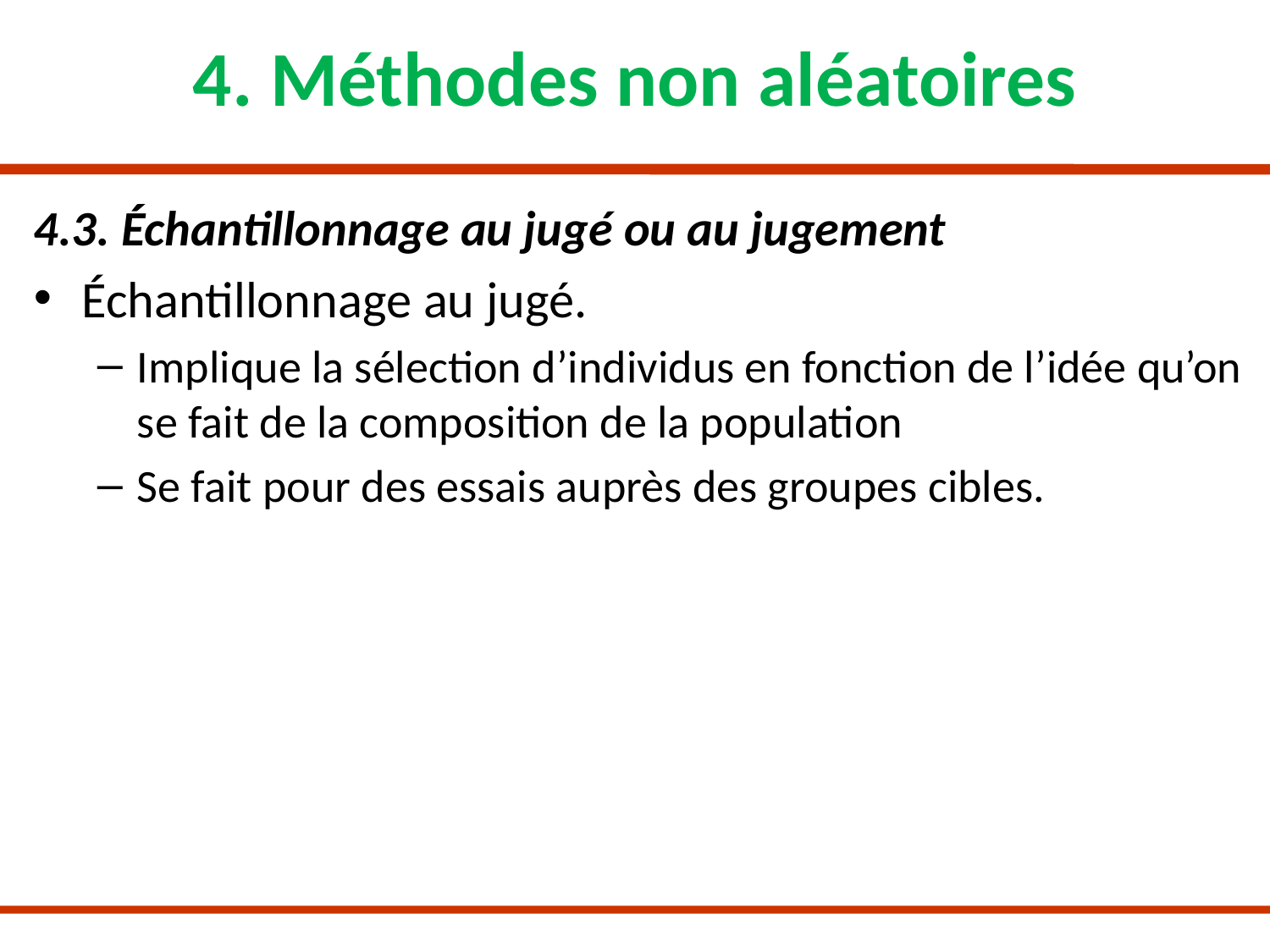

# 4. Méthodes non aléatoires
4.3. Échantillonnage au jugé ou au jugement
Échantillonnage au jugé.
Implique la sélection d’individus en fonction de l’idée qu’on se fait de la composition de la population
Se fait pour des essais auprès des groupes cibles.